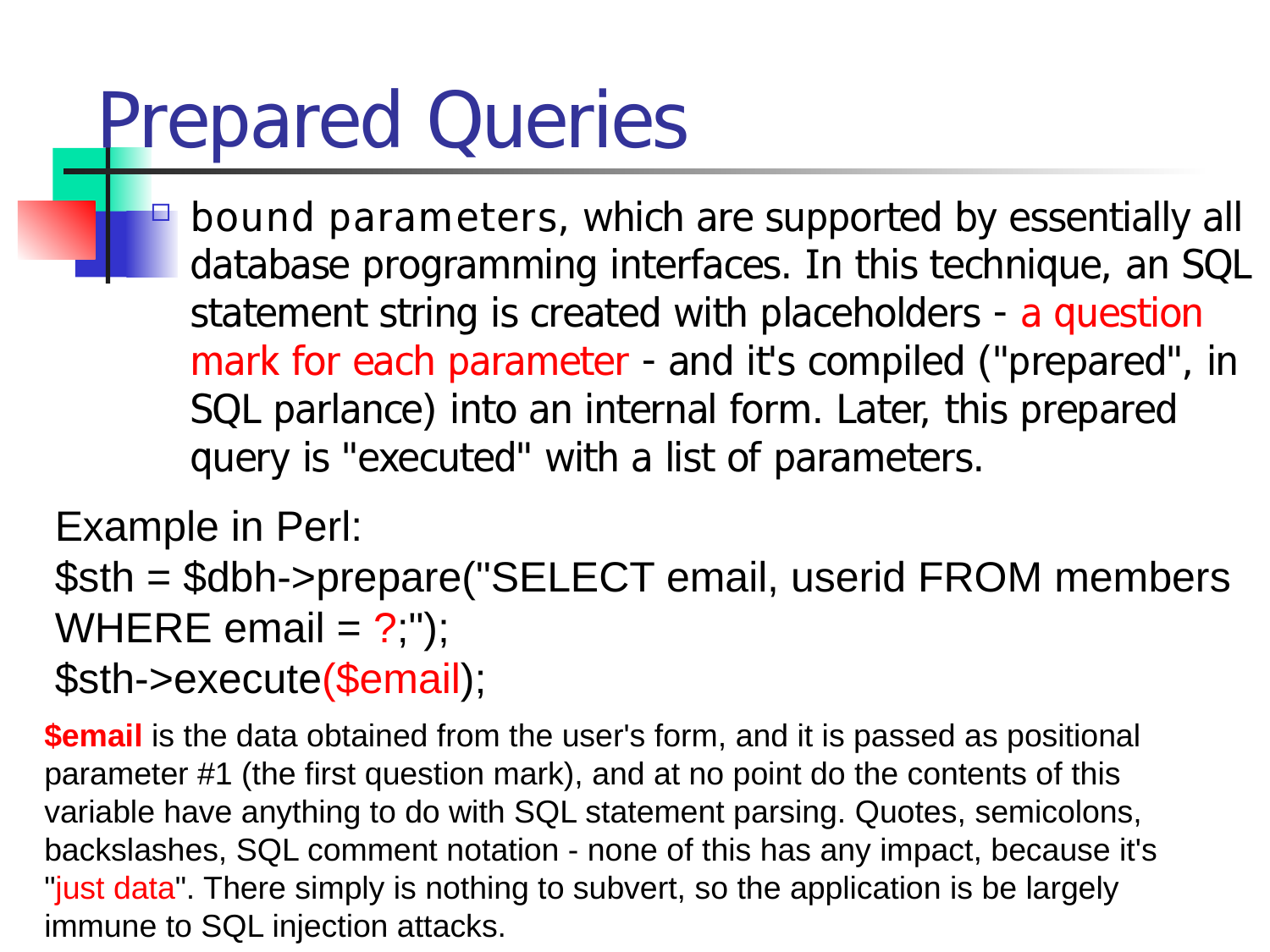

# Prepared Queries
bound parameters, which are supported by essentially all database programming interfaces. In this technique, an SQL statement string is created with placeholders - a question mark for each parameter - and it's compiled ("prepared", in SQL parlance) into an internal form. Later, this prepared query is "executed" with a list of parameters.
Example in Perl:
$sth = $dbh->prepare("SELECT email, userid FROM members WHERE email = ?;");
$sth->execute($email);
$email is the data obtained from the user's form, and it is passed as positional parameter #1 (the first question mark), and at no point do the contents of this variable have anything to do with SQL statement parsing. Quotes, semicolons, backslashes, SQL comment notation - none of this has any impact, because it's "just data". There simply is nothing to subvert, so the application is be largely immune to SQL injection attacks.